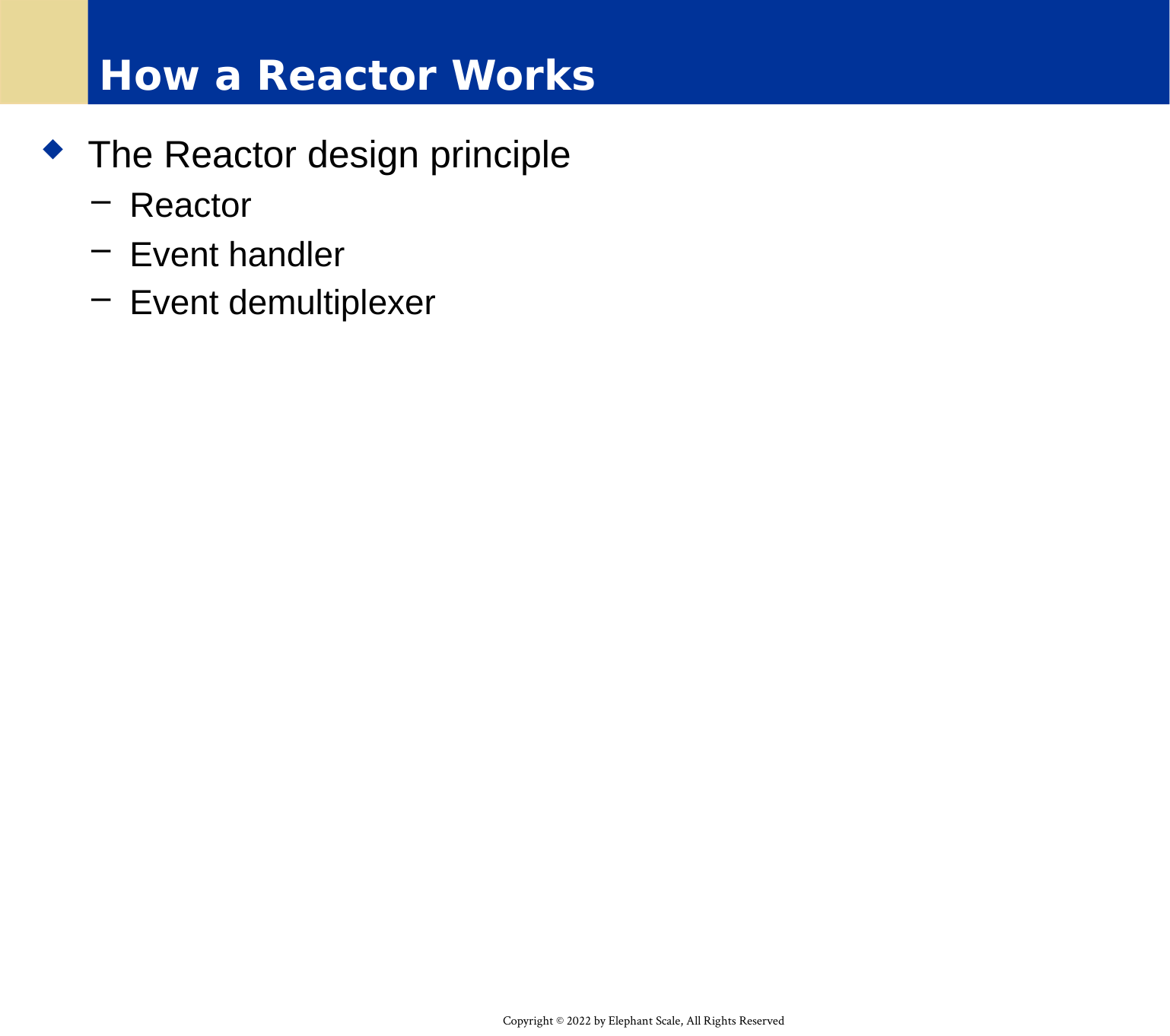

# How a Reactor Works
 The Reactor design principle
 Reactor
 Event handler
 Event demultiplexer
Copyright © 2022 by Elephant Scale, All Rights Reserved